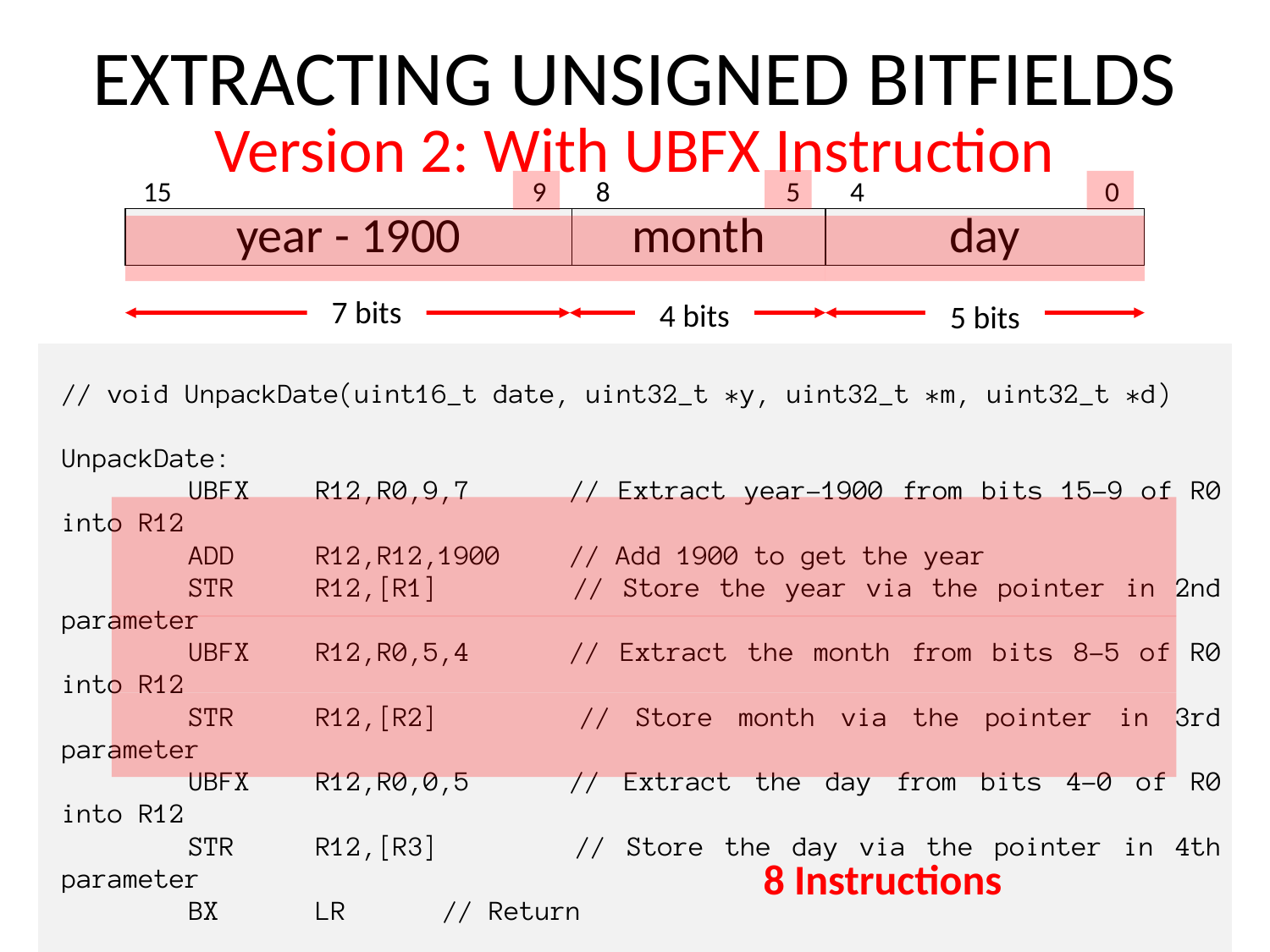

# EXTRACTING UNSIGNED BITFIELDS Version 2: With UBFX Instruction

| 15 |  |  |  |  |  | 9 | 8 |  |  | 5 | 4 |  |  |  | 0 |
| --- | --- | --- | --- | --- | --- | --- | --- | --- | --- | --- | --- | --- | --- | --- | --- |
| year - 1900 |  |  |  |  |  |  | month |  |  |  | day |  |  |  |  |

7 bits
4 bits
5 bits
| // void UnpackDate(uint16\_t date, uint32\_t \*y, uint32\_t \*m, uint32\_t \*d)    UnpackDate: UBFX R12,R0,9,7 // Extract year–1900 from bits 15-9 of R0 into R12 ADD R12,R12,1900 // Add 1900 to get the year STR R12,[R1] // Store the year via the pointer in 2nd parameter UBFX R12,R0,5,4 // Extract the month from bits 8-5 of R0 into R12 STR R12,[R2] // Store month via the pointer in 3rd parameter UBFX R12,R0,0,5 // Extract the day from bits 4-0 of R0 into R12 STR R12,[R3] // Store the day via the pointer in 4th parameter BX LR // Return |
| --- |

8 Instructions